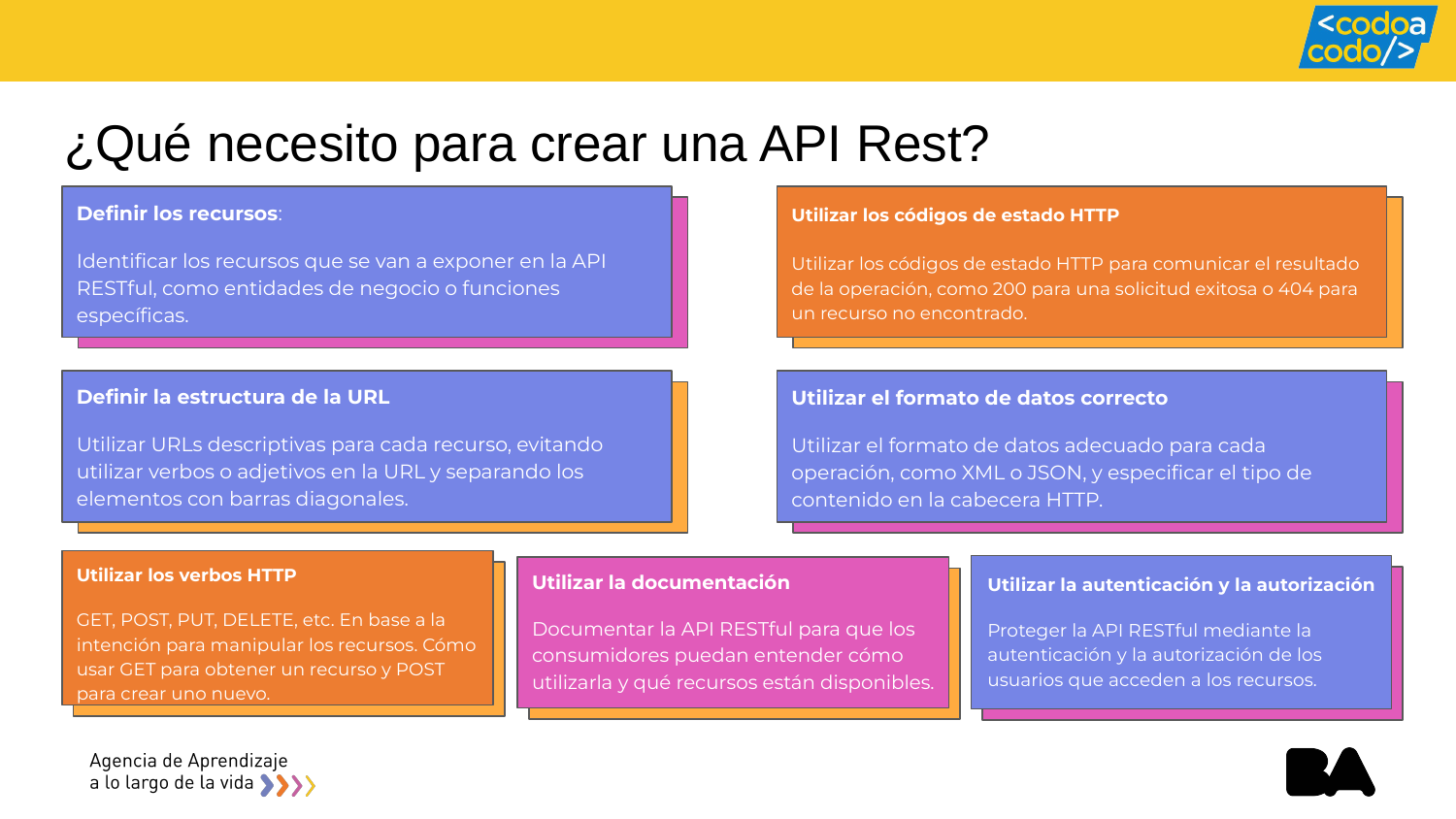

# ¿Qué necesito para crear una API Rest?
Definir los recursos:
Identificar los recursos que se van a exponer en la API RESTful, como entidades de negocio o funciones específicas.

Utilizar los códigos de estado HTTP
Utilizar los códigos de estado HTTP para comunicar el resultado de la operación, como 200 para una solicitud exitosa o 404 para un recurso no encontrado.

Definir la estructura de la URL
Utilizar URLs descriptivas para cada recurso, evitando utilizar verbos o adjetivos en la URL y separando los elementos con barras diagonales.

Utilizar el formato de datos correcto
Utilizar el formato de datos adecuado para cada operación, como XML o JSON, y especificar el tipo de contenido en la cabecera HTTP.

Utilizar los verbos HTTP
GET, POST, PUT, DELETE, etc. En base a la intención para manipular los recursos. Cómo usar GET para obtener un recurso y POST para crear uno nuevo.

Utilizar la documentación
Documentar la API RESTful para que los consumidores puedan entender cómo utilizarla y qué recursos están disponibles.

Utilizar la autenticación y la autorización
Proteger la API RESTful mediante la autenticación y la autorización de los usuarios que acceden a los recursos.